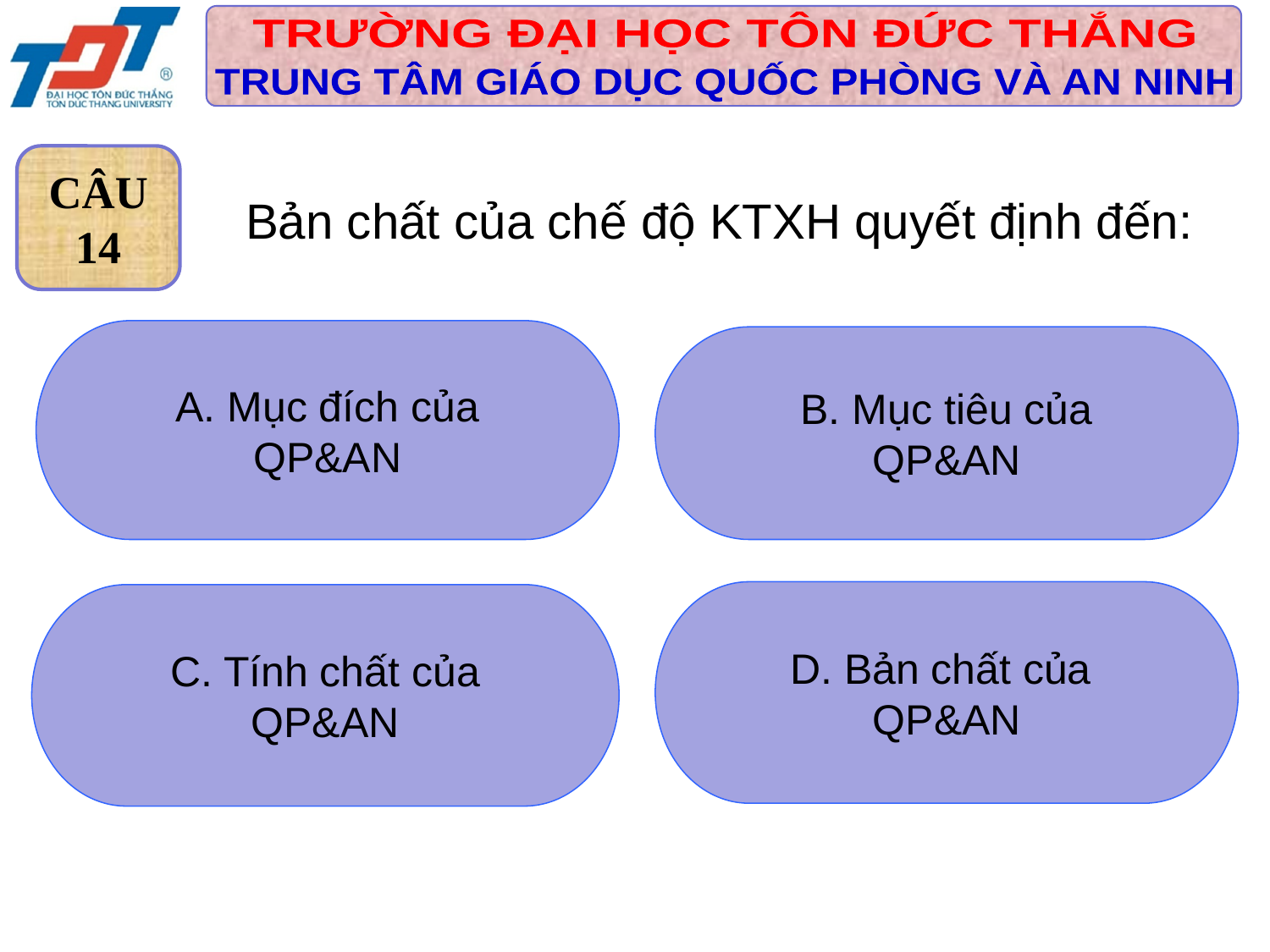

CÂU
14
Bản chất của chế độ KTXH quyết định đến:
 A. Mục đích của
QP&AN
 B. Mục tiêu của
QP&AN
D. Bản chất của
QP&AN
 C. Tính chất của
QP&AN